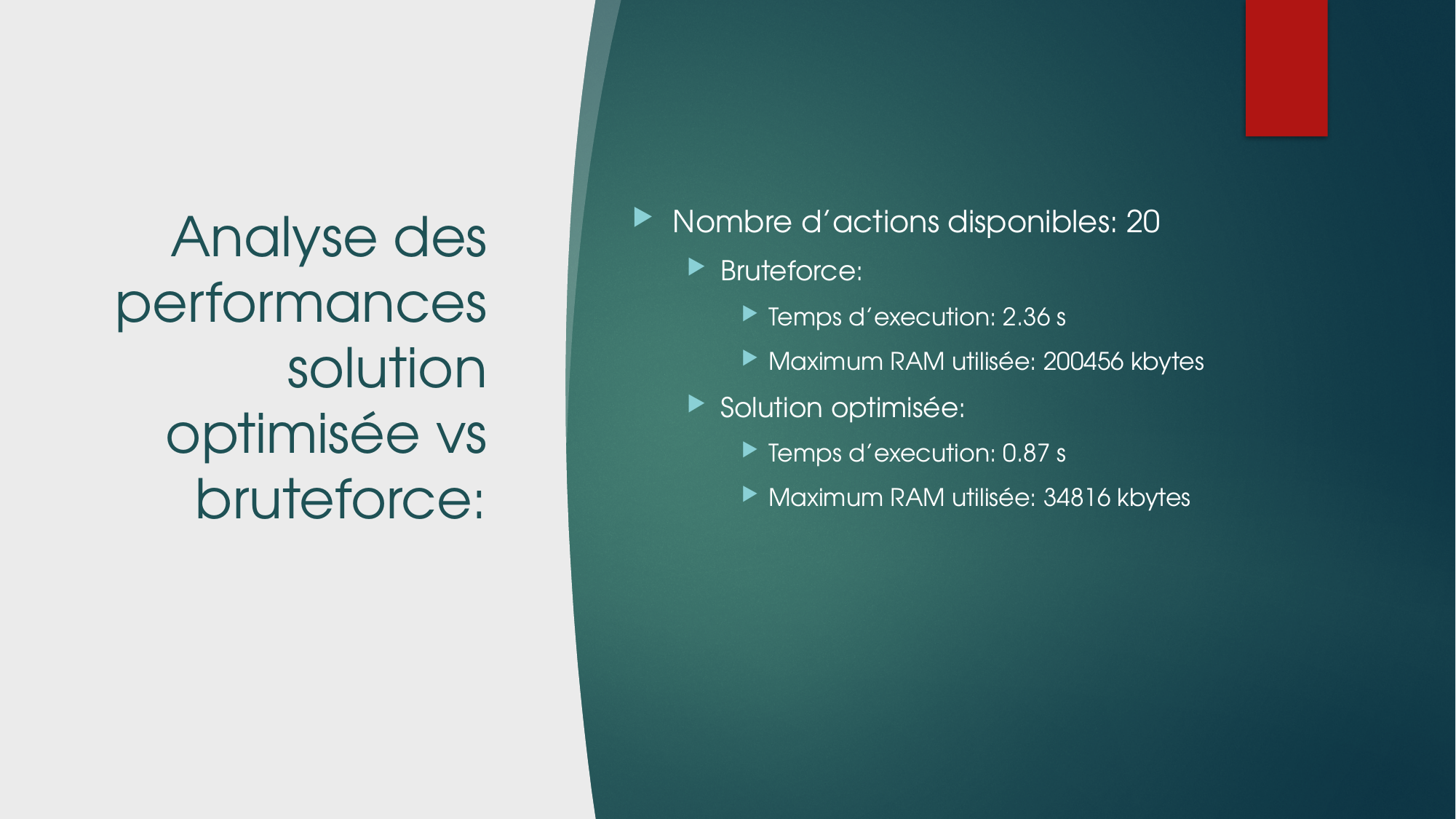

# Analyse des performances solution optimisée vs bruteforce:
Nombre d’actions disponibles: 20
Bruteforce:
Temps d’execution: 2.36 s
Maximum RAM utilisée: 200456 kbytes
Solution optimisée:
Temps d’execution: 0.87 s
Maximum RAM utilisée: 34816 kbytes